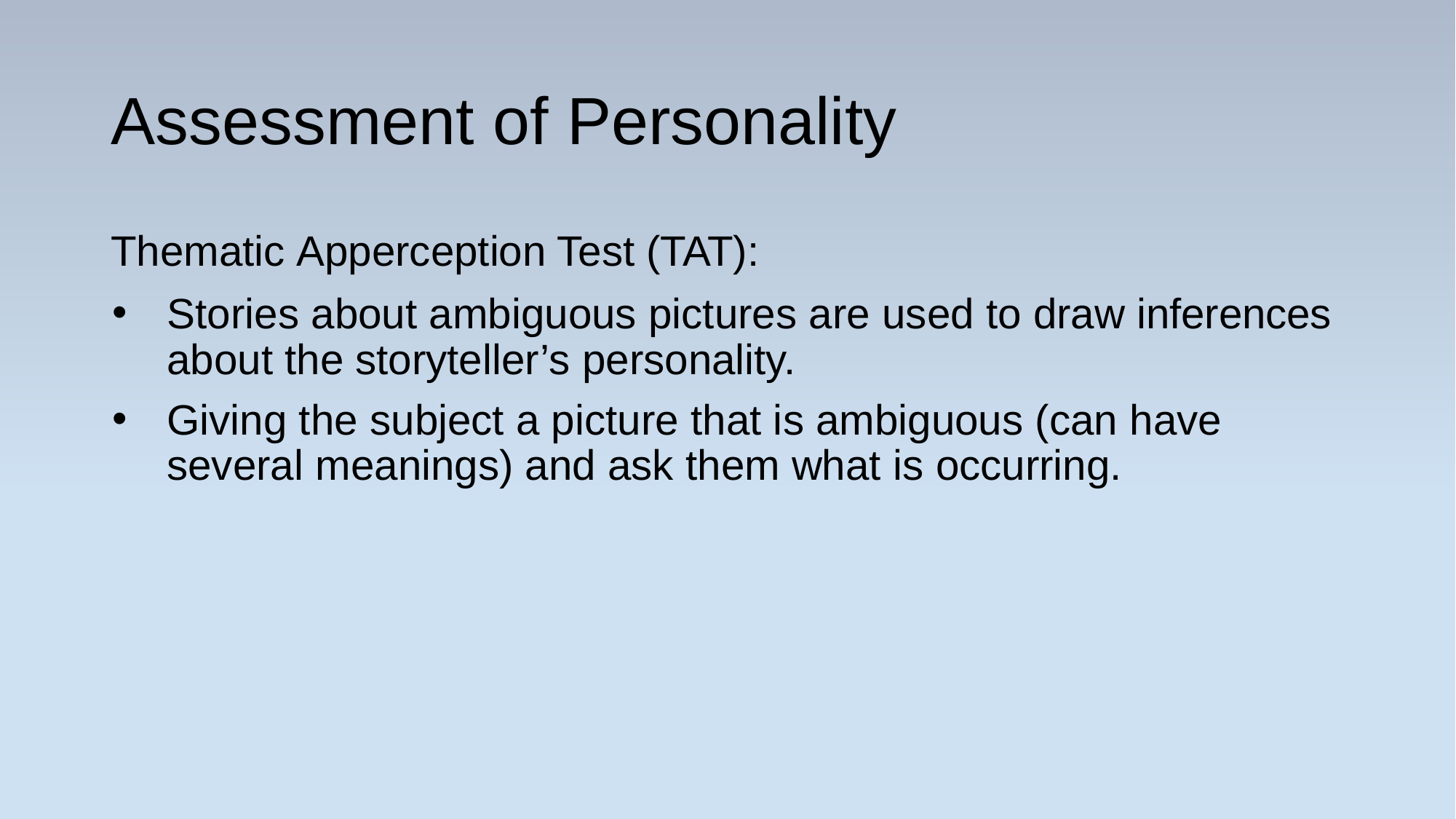

# Assessment of Personality
Thematic Apperception Test (TAT):
Stories about ambiguous pictures are used to draw inferences about the storyteller’s personality.
Giving the subject a picture that is ambiguous (can have several meanings) and ask them what is occurring.